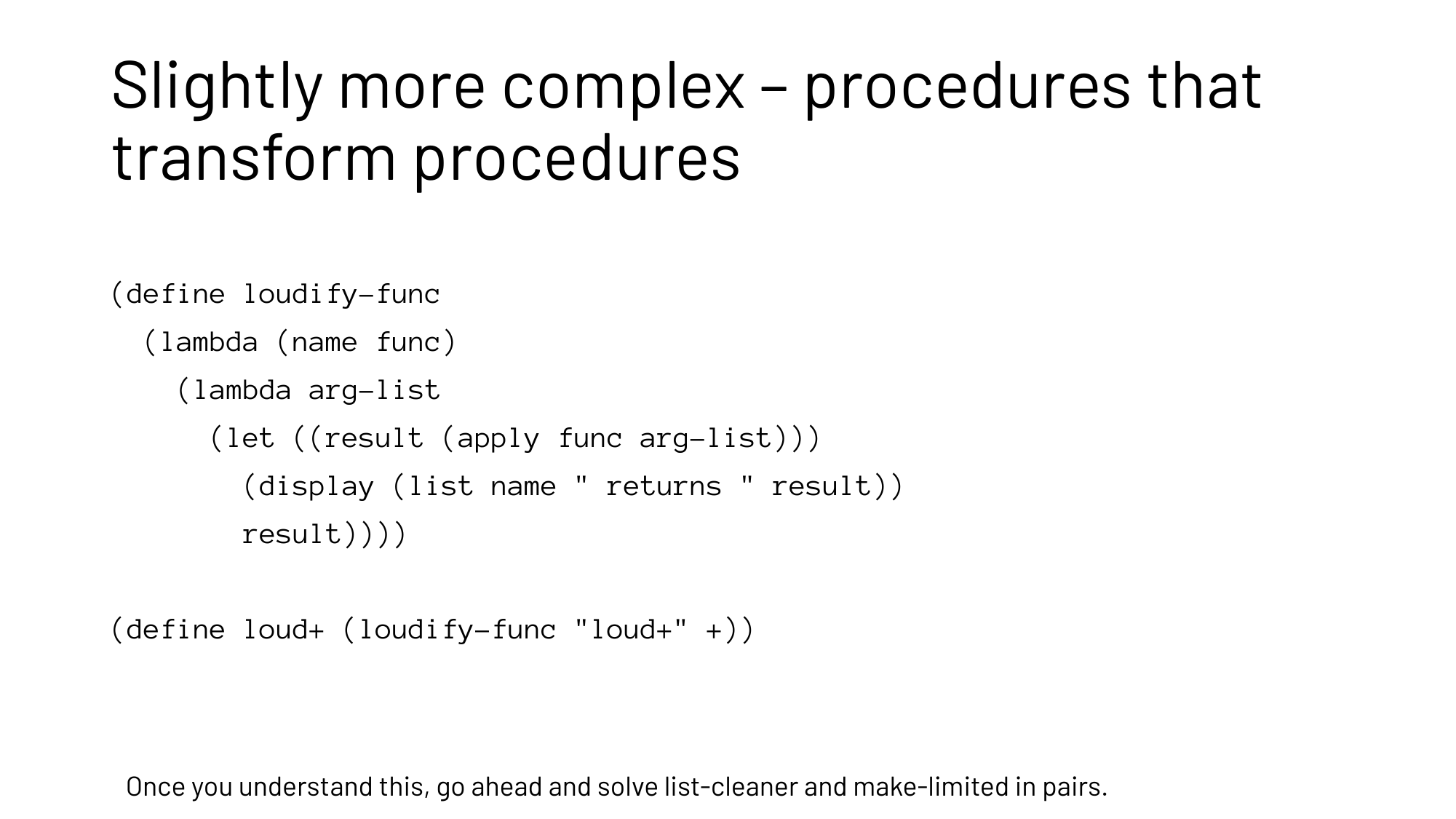

# Slightly more complex – procedures that transform procedures
(define loudify-func
  (lambda (name func)
    (lambda arg-list
      (let ((result (apply func arg-list)))
        (display (list name " returns " result))
        result))))

(define loud+ (loudify-func "loud+" +))
Once you understand this, go ahead and solve list-cleaner and make-limited in pairs.